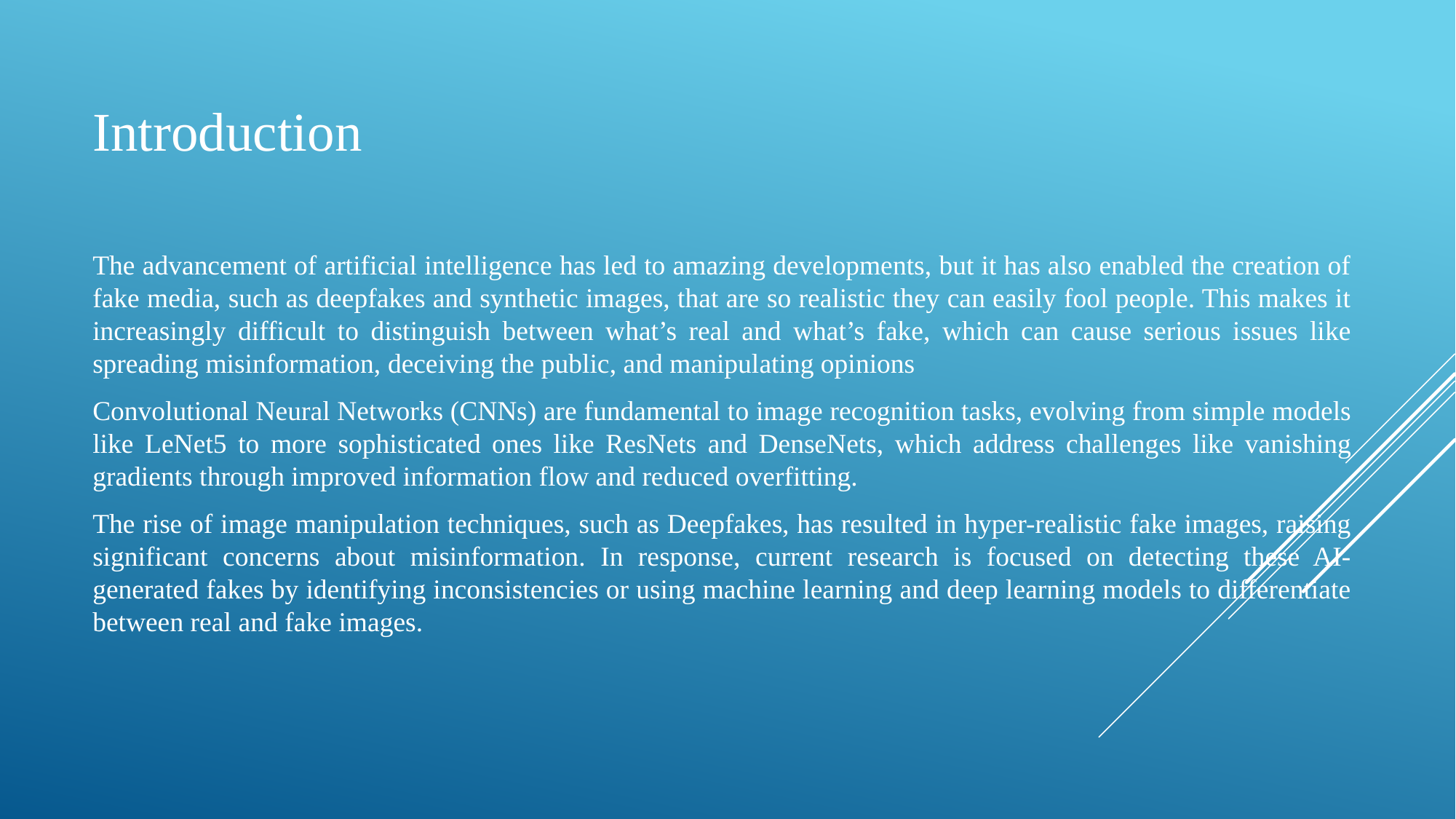

# Introduction
The advancement of artificial intelligence has led to amazing developments, but it has also enabled the creation of fake media, such as deepfakes and synthetic images, that are so realistic they can easily fool people. This makes it increasingly difficult to distinguish between what’s real and what’s fake, which can cause serious issues like spreading misinformation, deceiving the public, and manipulating opinions
Convolutional Neural Networks (CNNs) are fundamental to image recognition tasks, evolving from simple models like LeNet5 to more sophisticated ones like ResNets and DenseNets, which address challenges like vanishing gradients through improved information flow and reduced overfitting.
The rise of image manipulation techniques, such as Deepfakes, has resulted in hyper-realistic fake images, raising significant concerns about misinformation. In response, current research is focused on detecting these AI-generated fakes by identifying inconsistencies or using machine learning and deep learning models to differentiate between real and fake images.